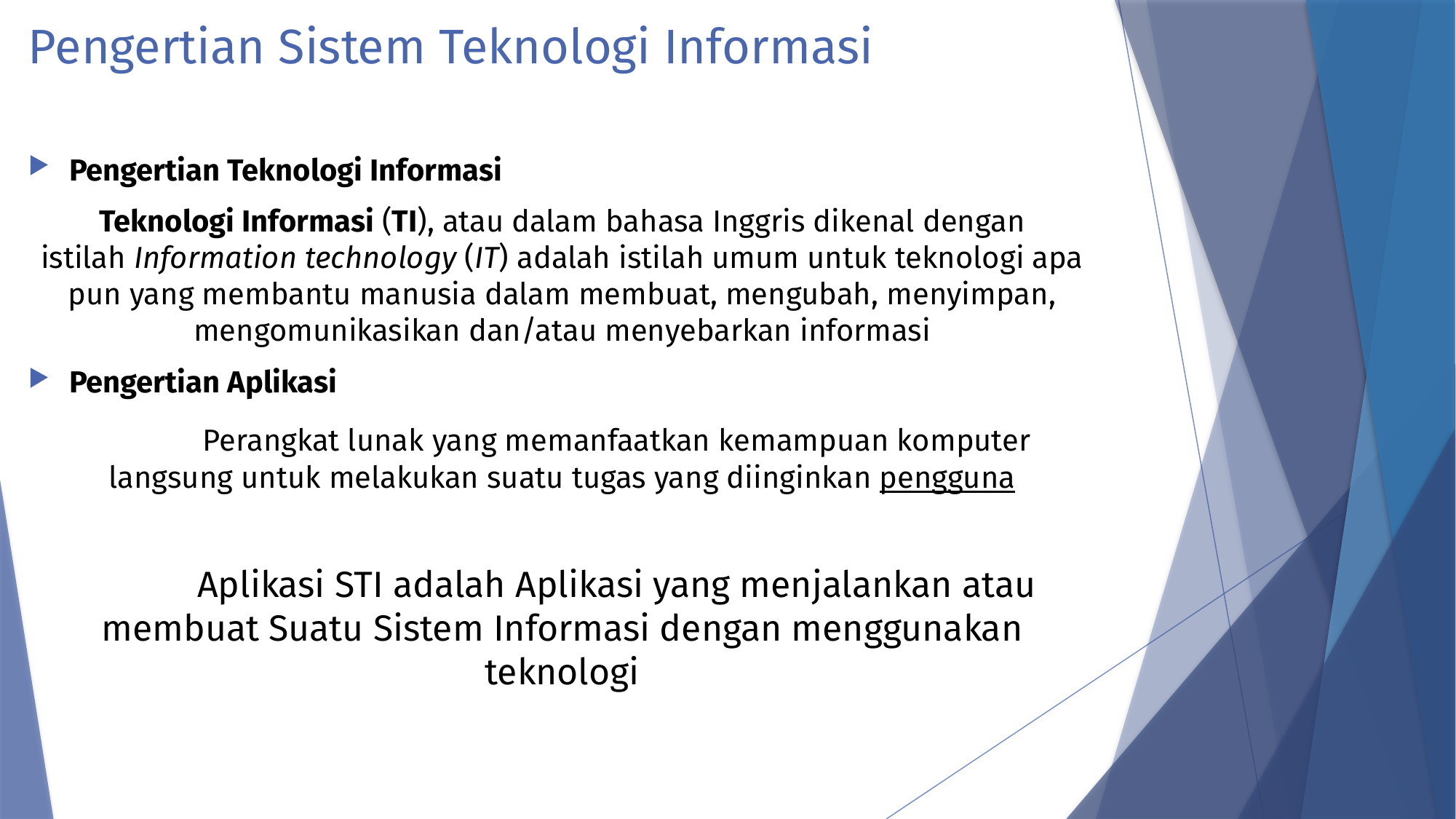

# Pengertian Sistem Teknologi Informasi
Pengertian Teknologi Informasi
Teknologi Informasi (TI), atau dalam bahasa Inggris dikenal dengan istilah Information technology (IT) adalah istilah umum untuk teknologi apa pun yang membantu manusia dalam membuat, mengubah, menyimpan, mengomunikasikan dan/atau menyebarkan informasi
Pengertian Aplikasi
	Perangkat lunak yang memanfaatkan kemampuan komputer langsung untuk melakukan suatu tugas yang diinginkan pengguna

	Aplikasi STI adalah Aplikasi yang menjalankan atau membuat Suatu Sistem Informasi dengan menggunakan teknologi